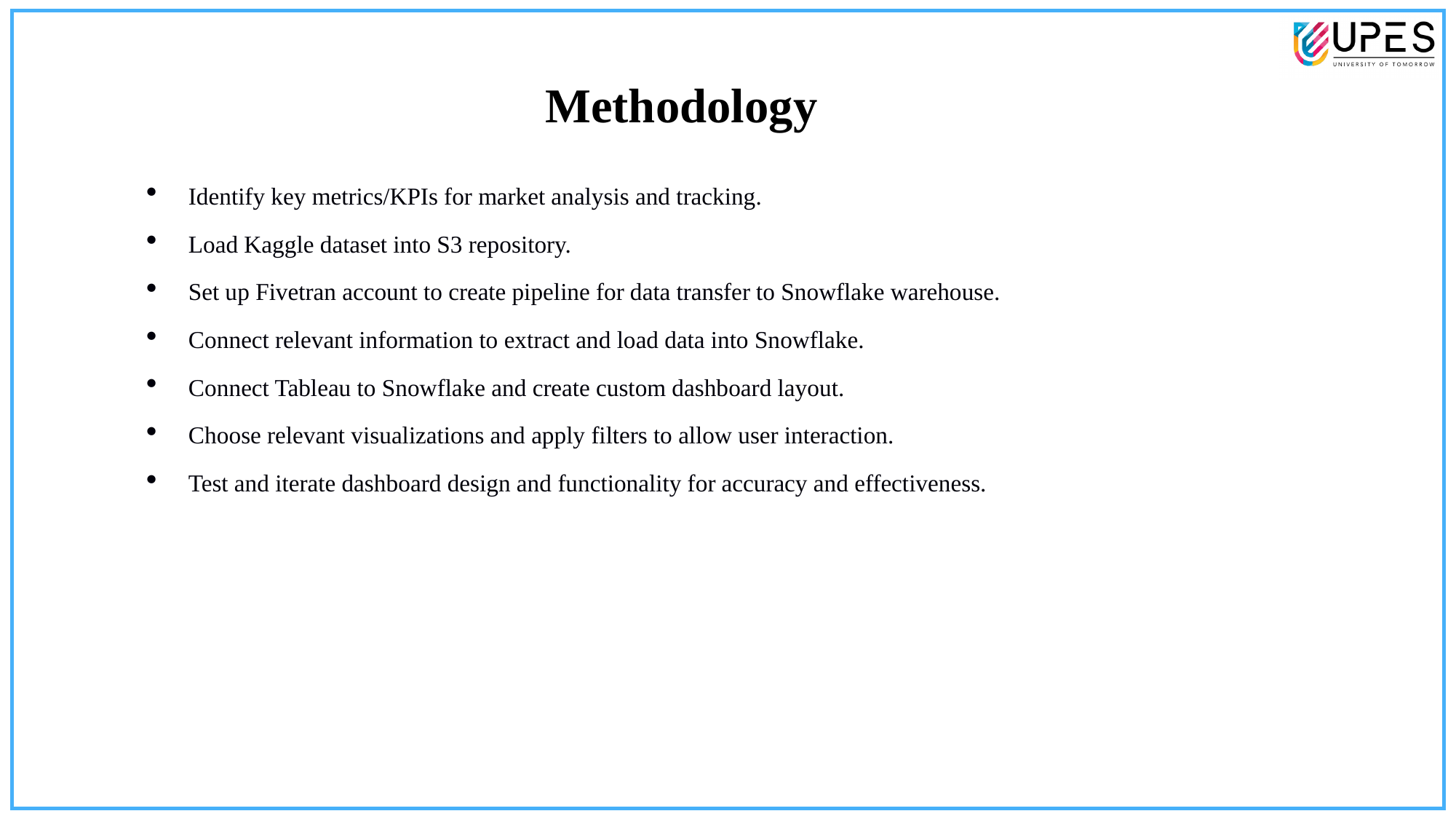

Methodology
Identify key metrics/KPIs for market analysis and tracking.
Load Kaggle dataset into S3 repository.
Set up Fivetran account to create pipeline for data transfer to Snowflake warehouse.
Connect relevant information to extract and load data into Snowflake.
Connect Tableau to Snowflake and create custom dashboard layout.
Choose relevant visualizations and apply filters to allow user interaction.
Test and iterate dashboard design and functionality for accuracy and effectiveness.